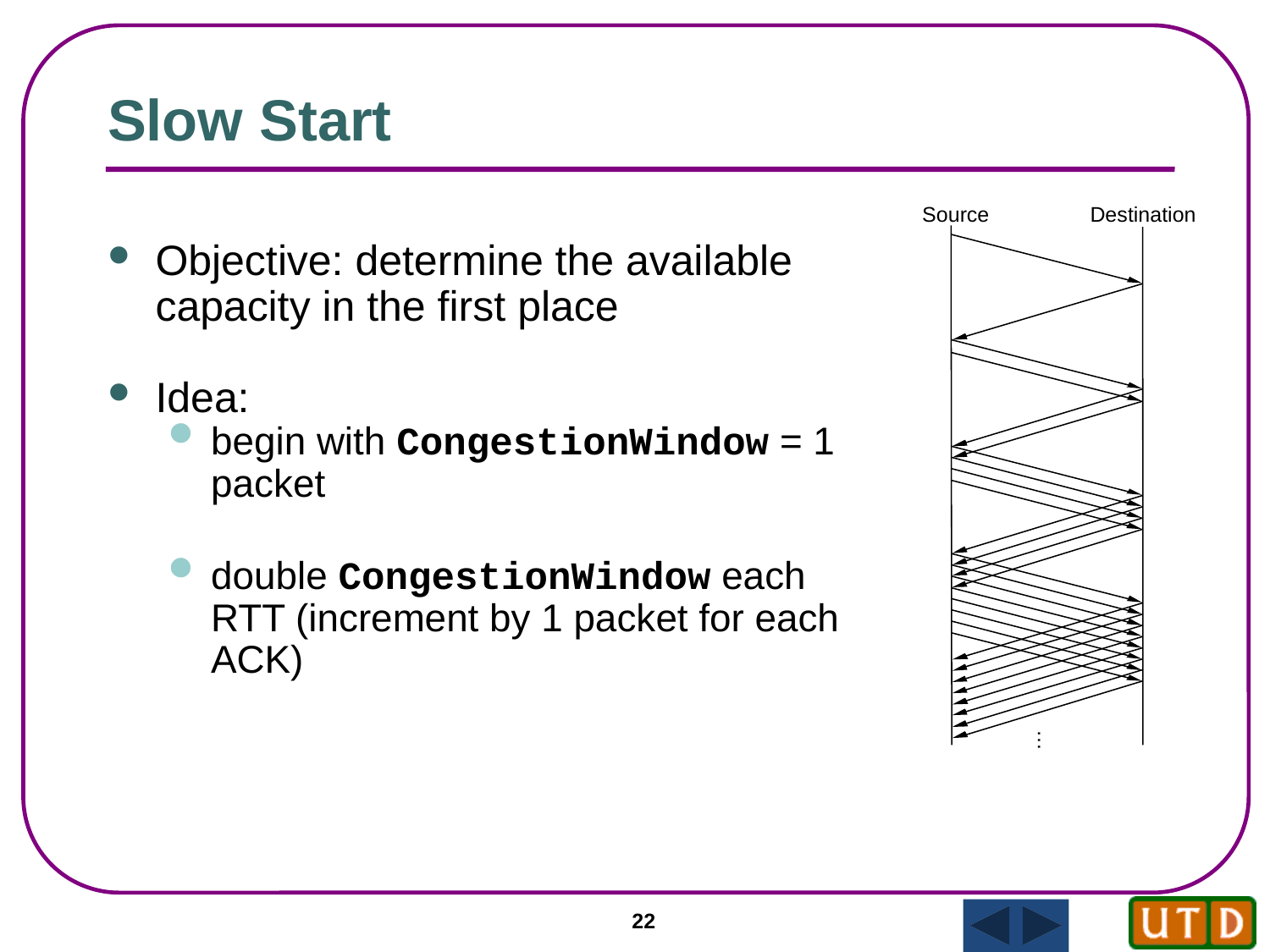

Slow Start
Source
Destination

Objective: determine the available capacity in the first place

Idea:
begin with CongestionWindow = 1 packet

double CongestionWindow each RTT (increment by 1 packet for each ACK)

…

22